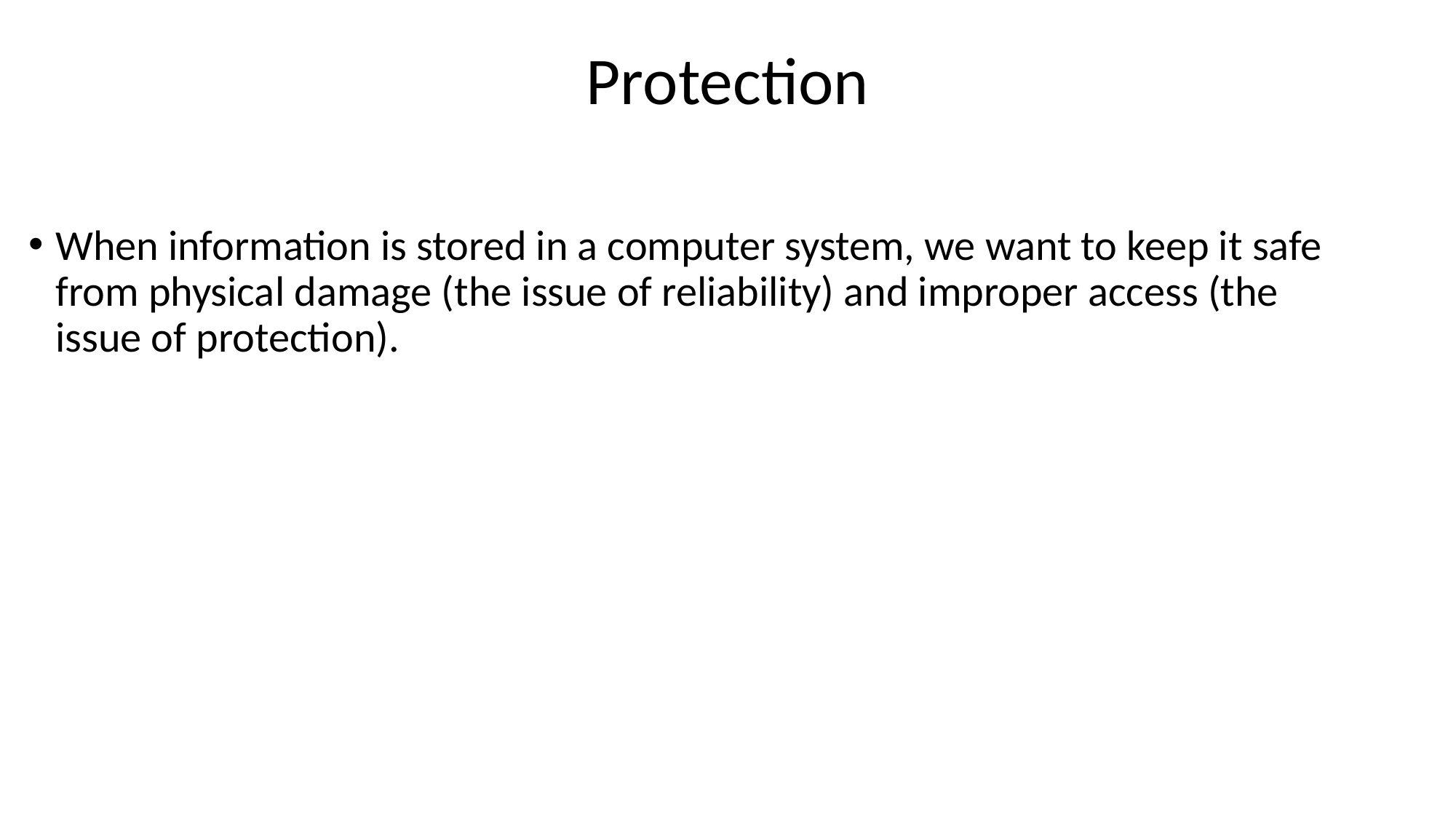

# Protection
When information is stored in a computer system, we want to keep it safe from physical damage (the issue of reliability) and improper access (the issue of protection).